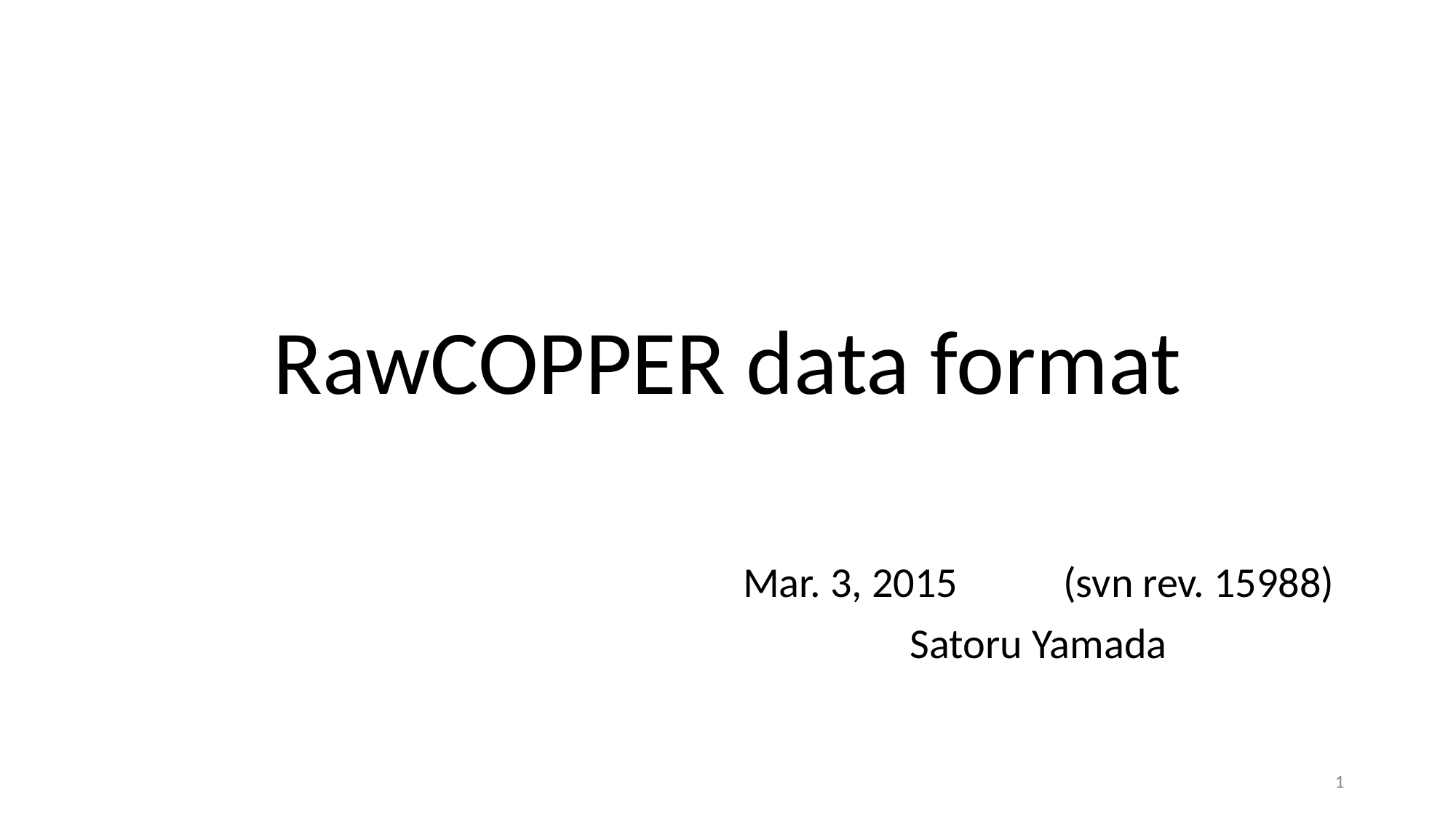

# RawCOPPER data format
Mar. 3, 2015　　(svn rev. 15988)
Satoru Yamada
1